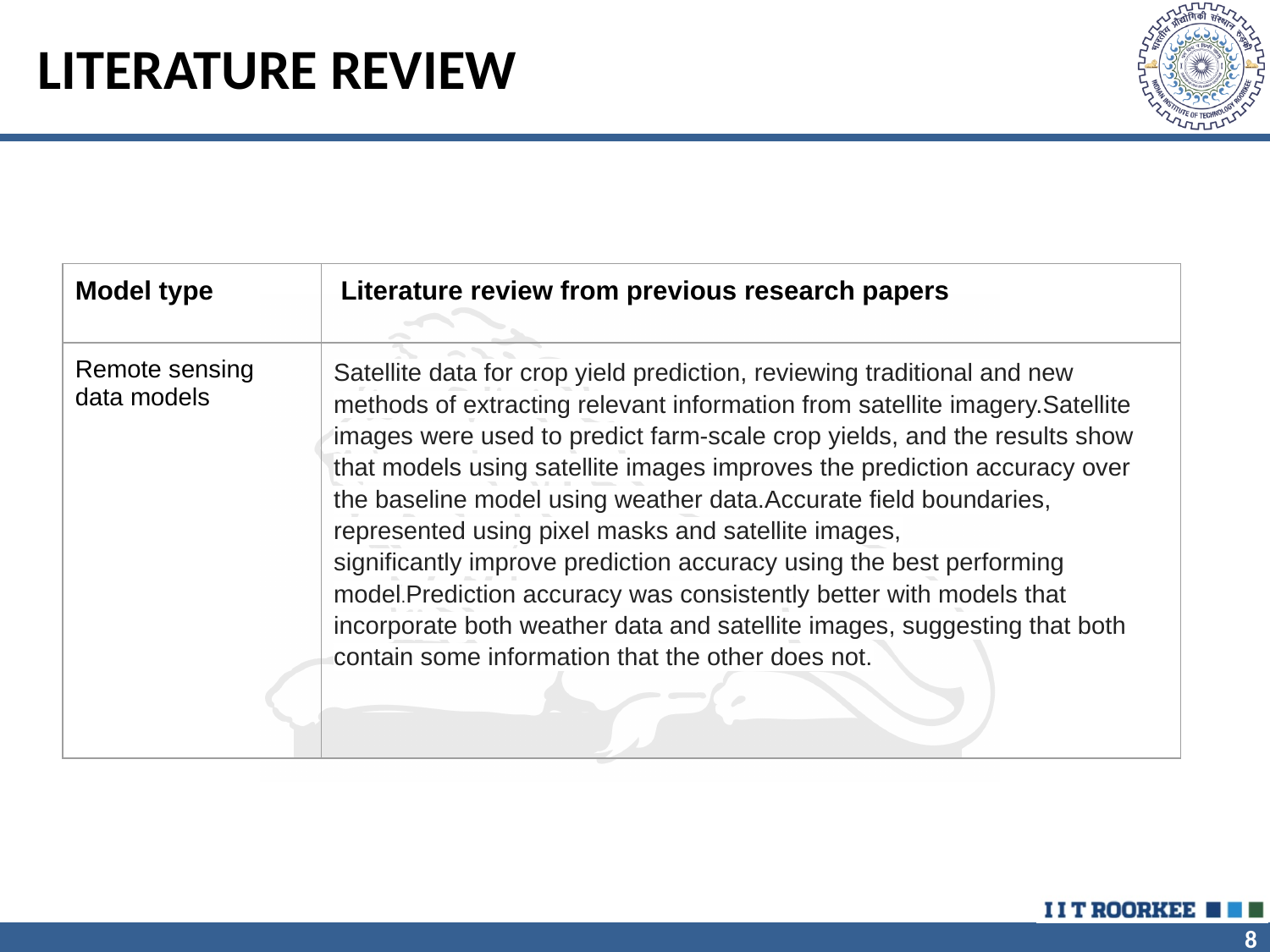

# LITERATURE REVIEW
| Model type | Literature review from previous research papers |
| --- | --- |
| Remote sensing data models | Satellite data for crop yield prediction, reviewing traditional and new methods of extracting relevant information from satellite imagery.Satellite images were used to predict farm-scale crop yields, and the results show that models using satellite images improves the prediction accuracy over the baseline model using weather data.Accurate field boundaries, represented using pixel masks and satellite images, significantly improve prediction accuracy using the best performing model.Prediction accuracy was consistently better with models that incorporate both weather data and satellite images, suggesting that both contain some information that the other does not. |